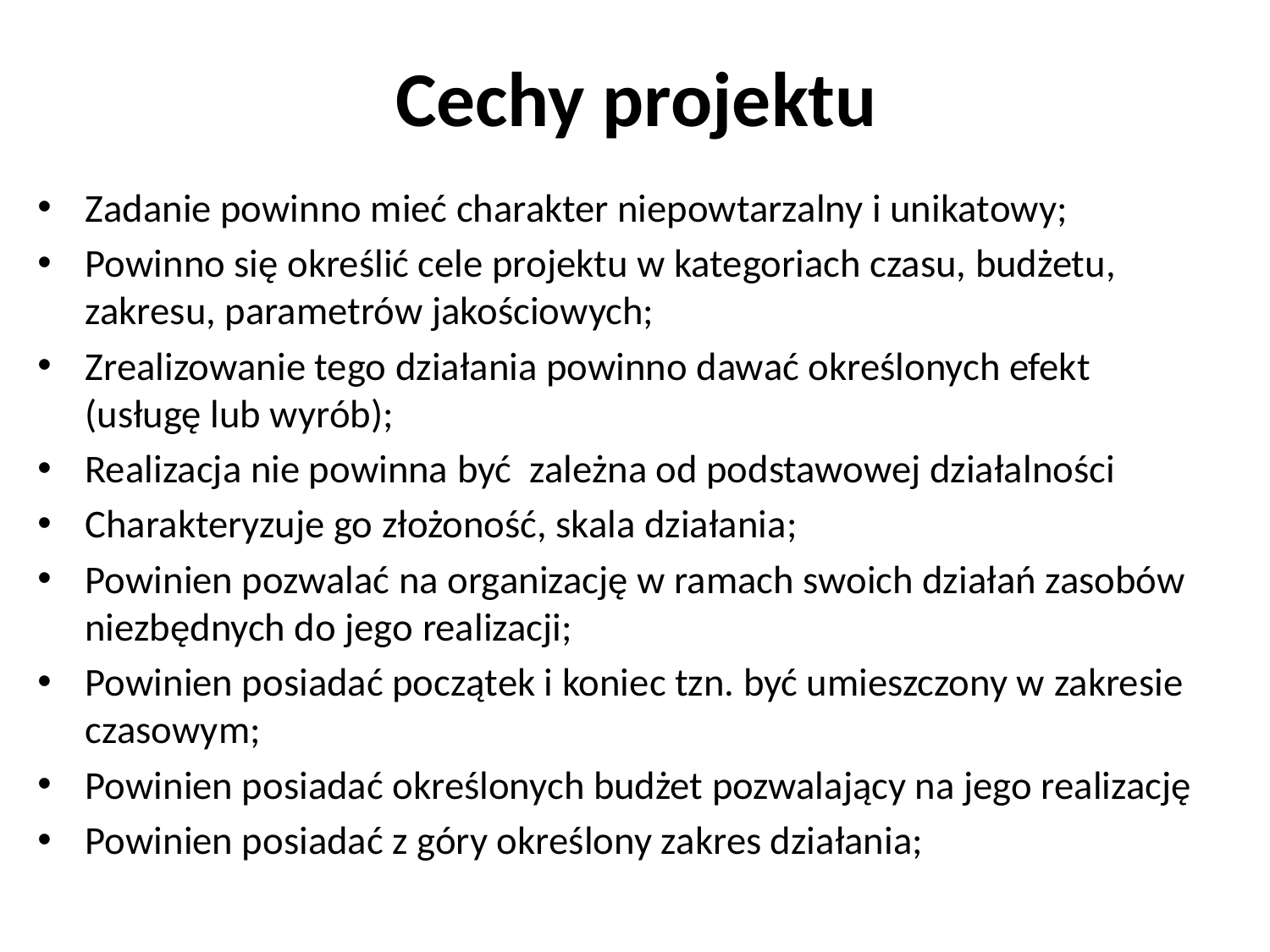

# Cechy projektu
Zadanie powinno mieć charakter niepowtarzalny i unikatowy;
Powinno się określić cele projektu w kategoriach czasu, budżetu, zakresu, parametrów jakościowych;
Zrealizowanie tego działania powinno dawać określonych efekt (usługę lub wyrób);
Realizacja nie powinna być  zależna od podstawowej działalności
Charakteryzuje go złożoność, skala działania;
Powinien pozwalać na organizację w ramach swoich działań zasobów niezbędnych do jego realizacji;
Powinien posiadać początek i koniec tzn. być umieszczony w zakresie czasowym;
Powinien posiadać określonych budżet pozwalający na jego realizację
Powinien posiadać z góry określony zakres działania;